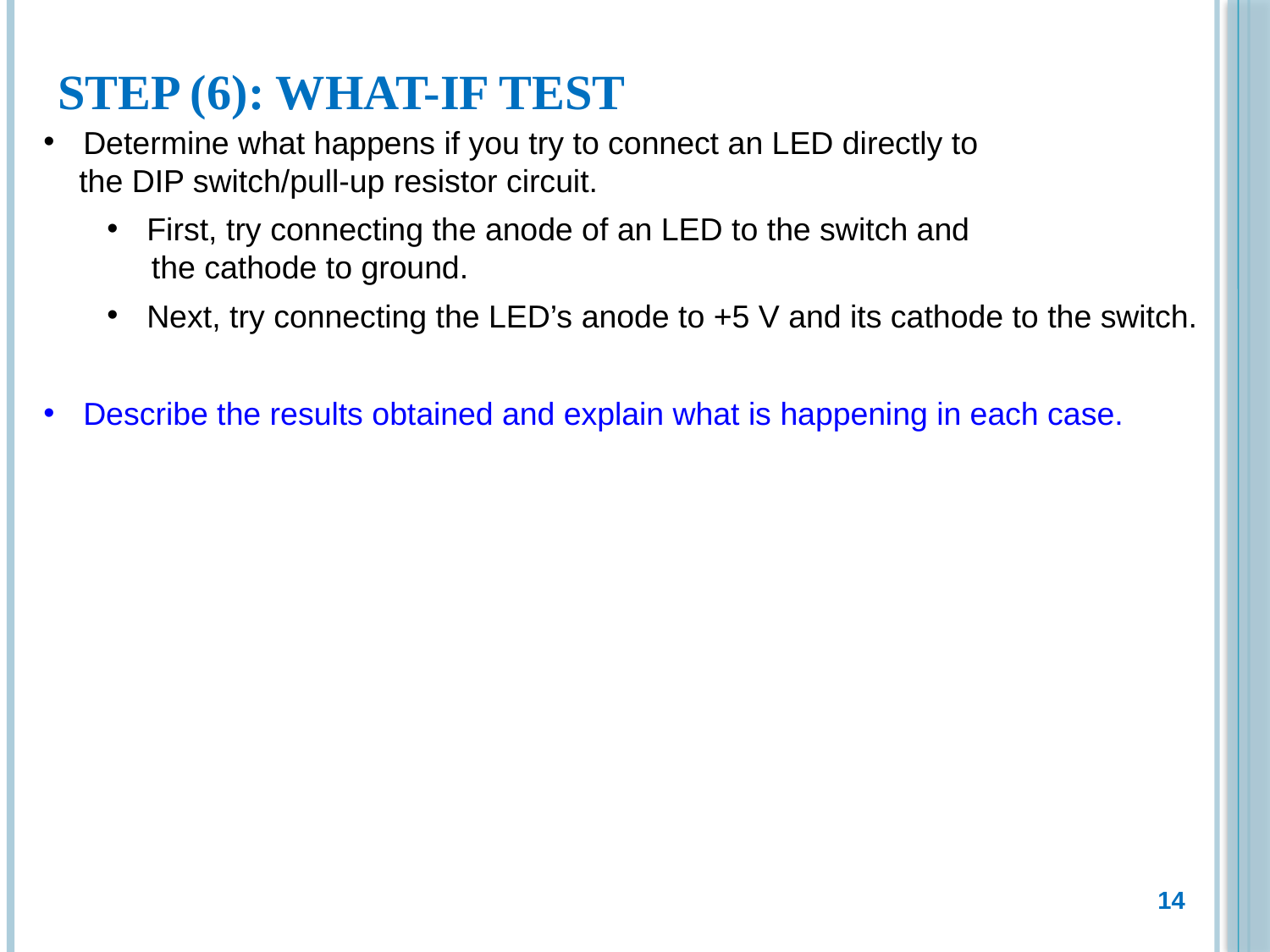

# Step (6): What-If Test
Determine what happens if you try to connect an LED directly to
    the DIP switch/pull-up resistor circuit.
First, try connecting the anode of an LED to the switch and
     the cathode to ground.
Next, try connecting the LED’s anode to +5 V and its cathode to the switch.

Describe the results obtained and explain what is happening in each case.
14